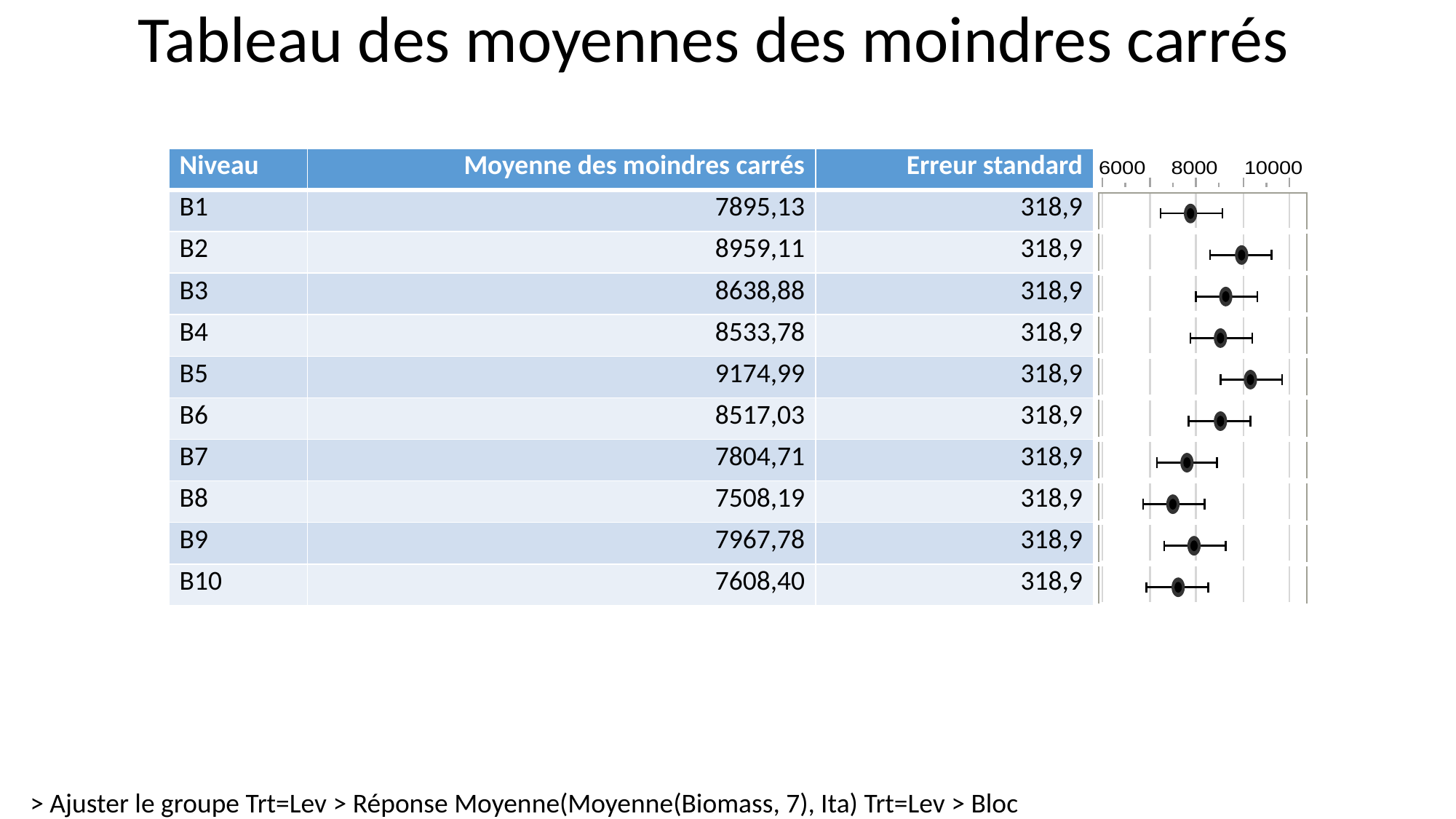

# Tableau des moyennes des moindres carrés
| Niveau | Moyenne des moindres carrés | Erreur standard |  |
| --- | --- | --- | --- |
| B1 | 7895,13 | 318,9 |  |
| B2 | 8959,11 | 318,9 |  |
| B3 | 8638,88 | 318,9 |  |
| B4 | 8533,78 | 318,9 |  |
| B5 | 9174,99 | 318,9 |  |
| B6 | 8517,03 | 318,9 |  |
| B7 | 7804,71 | 318,9 |  |
| B8 | 7508,19 | 318,9 |  |
| B9 | 7967,78 | 318,9 |  |
| B10 | 7608,40 | 318,9 |  |
> Ajuster le groupe Trt=Lev > Réponse Moyenne(Moyenne(Biomass, 7), Ita) Trt=Lev > Bloc